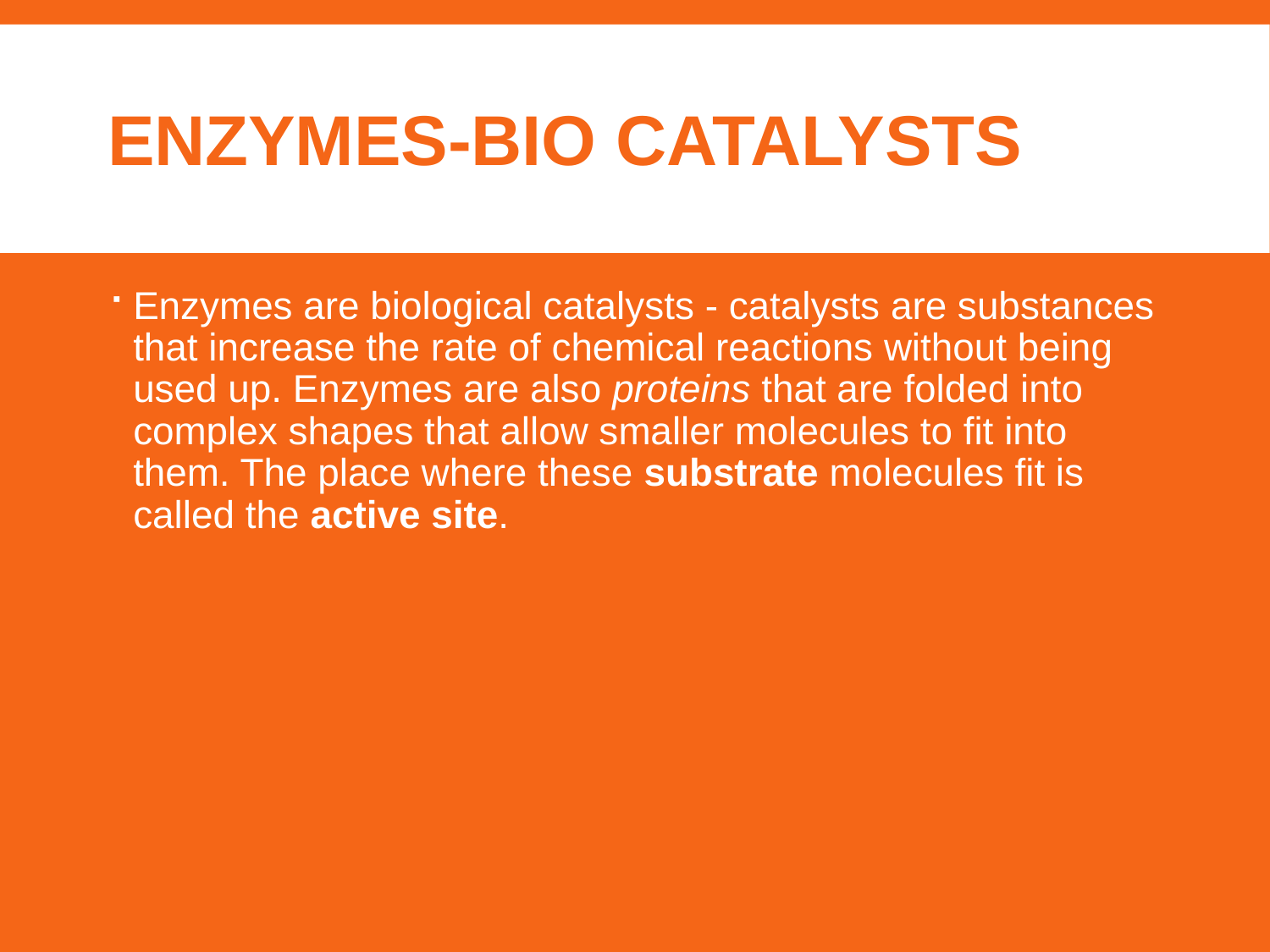

# Enzymes-Bio catalysts
Enzymes are biological catalysts - catalysts are substances that increase the rate of chemical reactions without being used up. Enzymes are also proteins that are folded into complex shapes that allow smaller molecules to fit into them. The place where these substrate molecules fit is called the active site.